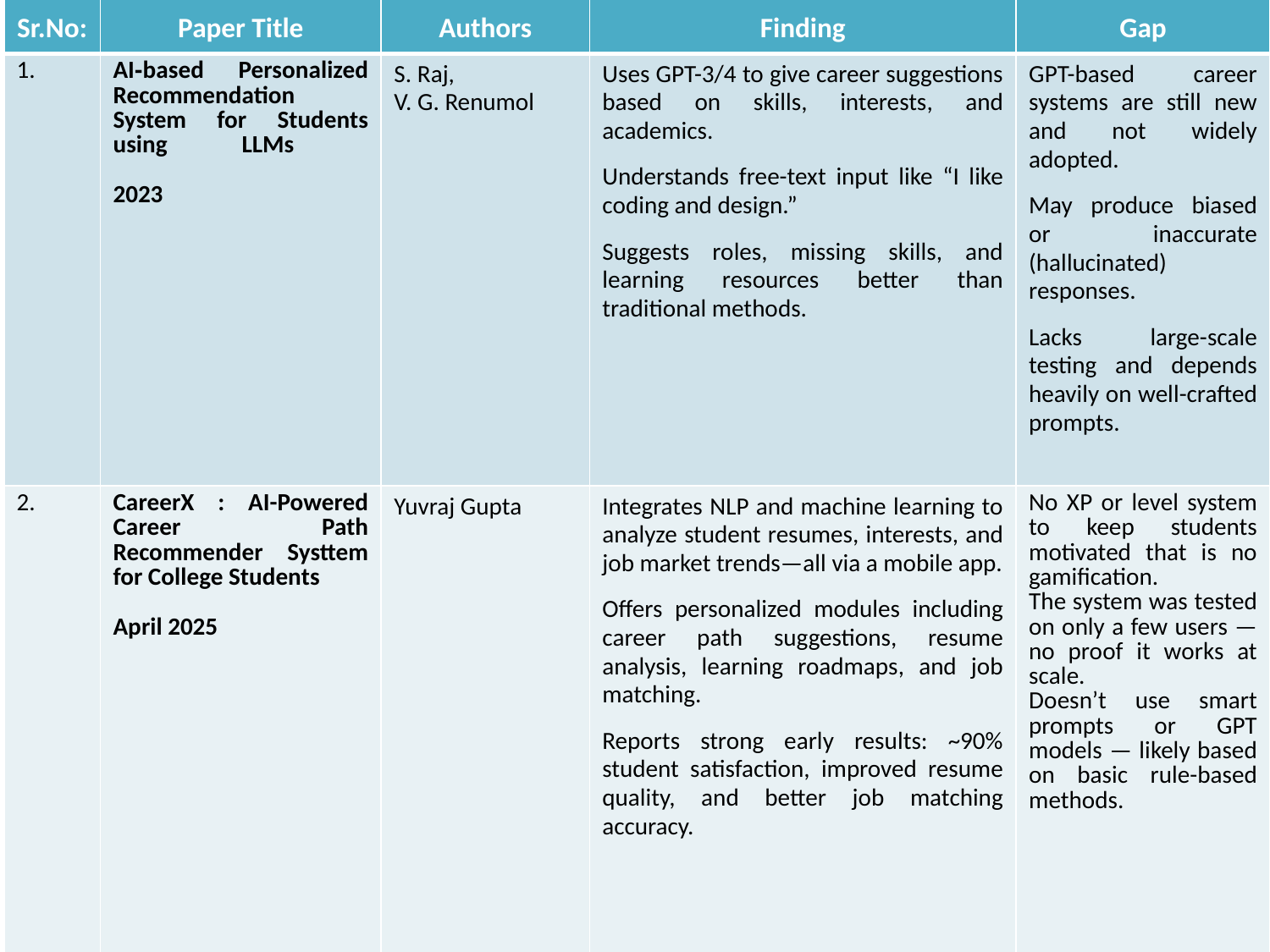

| Sr.No: | Paper Title | Authors | Finding | Gap |
| --- | --- | --- | --- | --- |
| 1. | AI‑based Personalized Recommendation System for Students using LLMs 2023 | S. Raj, V. G. Renumol | Uses GPT-3/4 to give career suggestions based on skills, interests, and academics. Understands free-text input like “I like coding and design.” Suggests roles, missing skills, and learning resources better than traditional methods. | GPT-based career systems are still new and not widely adopted. May produce biased or inaccurate (hallucinated) responses. Lacks large-scale testing and depends heavily on well-crafted prompts. |
| 2. | CareerX : AI-Powered Career Path Recommender Systtem for College Students April 2025 | Yuvraj Gupta | Integrates NLP and machine learning to analyze student resumes, interests, and job market trends—all via a mobile app. Offers personalized modules including career path suggestions, resume analysis, learning roadmaps, and job matching. Reports strong early results: ~90% student satisfaction, improved resume quality, and better job matching accuracy. | No XP or level system to keep students motivated that is no gamification. The system was tested on only a few users — no proof it works at scale. Doesn’t use smart prompts or GPT models — likely based on basic rule-based methods. |